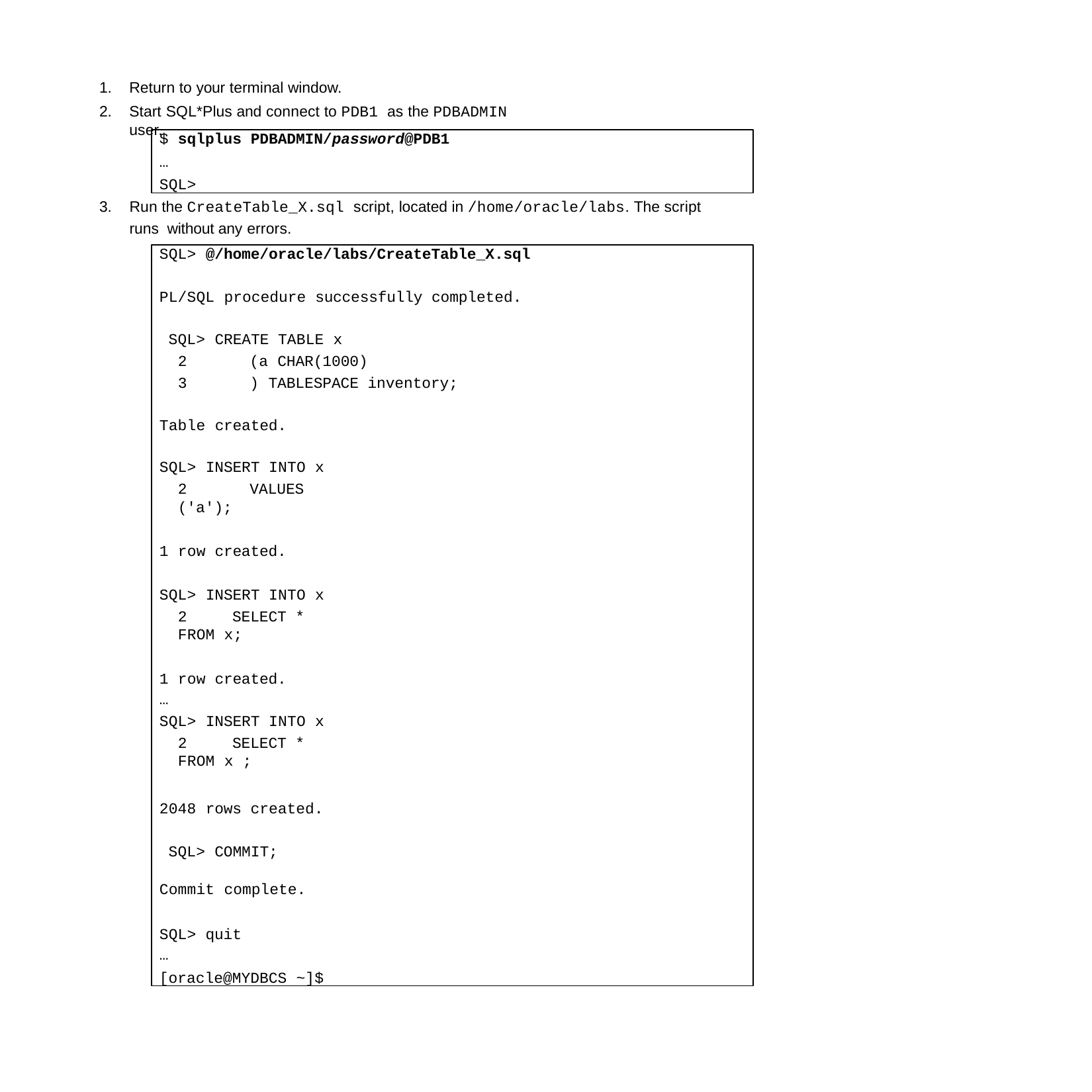

Return to your terminal window.
Start SQL*Plus and connect to PDB1 as the PDBADMIN user.
$ sqlplus PDBADMIN/password@PDB1
…  SQL>
3.	Run the CreateTable_X.sql script, located in /home/oracle/labs. The script runs  without any errors.
SQL> @/home/oracle/labs/CreateTable_X.sql
PL/SQL procedure successfully completed.  SQL> CREATE TABLE x
2	(a CHAR(1000)
3	) TABLESPACE inventory;
Table created.  SQL> INSERT INTO x
2	VALUES ('a');

1 row created.

SQL> INSERT INTO x
2	SELECT * FROM x;

1 row created.
…
SQL> INSERT INTO x
2	SELECT * FROM x ;
2048 rows created.  SQL> COMMIT;

Commit complete.

SQL> quit
…
[oracle@MYDBCS ~]$